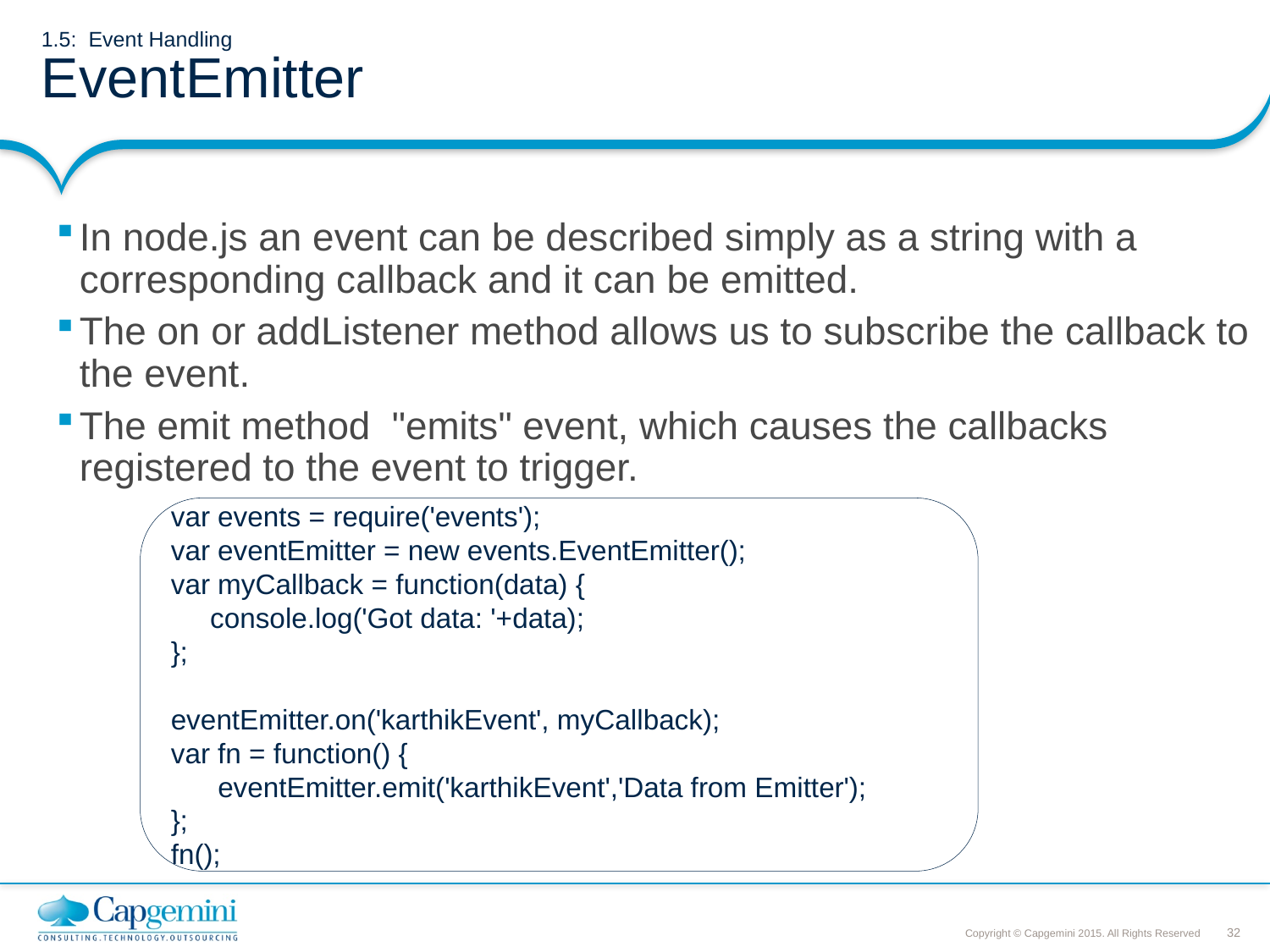

# 1.5:  Event Handling EventEmitter
In node.js an event can be described simply as a string with a corresponding callback and it can be emitted.
The on or addListener method allows us to subscribe the callback to the event.
The emit method  "emits" event, which causes the callbacks registered to the event to trigger.

var events = require('events');
var eventEmitter = new events.EventEmitter();
var myCallback = function(data) {
     console.log('Got data: '+data);
};

eventEmitter.on('karthikEvent', myCallback);
var fn = function() {
      eventEmitter.emit('karthikEvent','Data from Emitter');
};
fn();